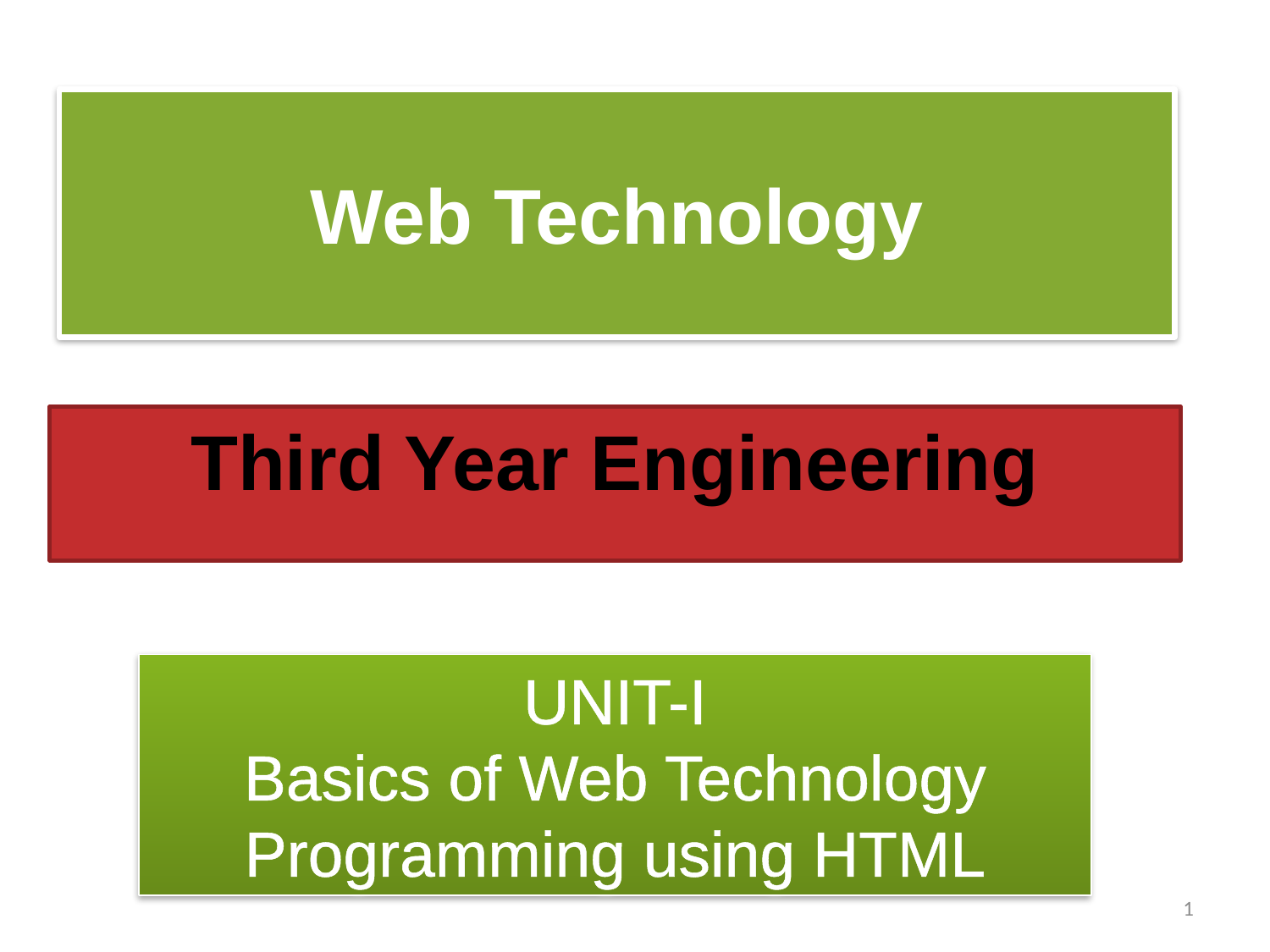

# Web Technology
Third Year Engineering

UNIT-I
Basics of Web Technology Programming using HTML
1